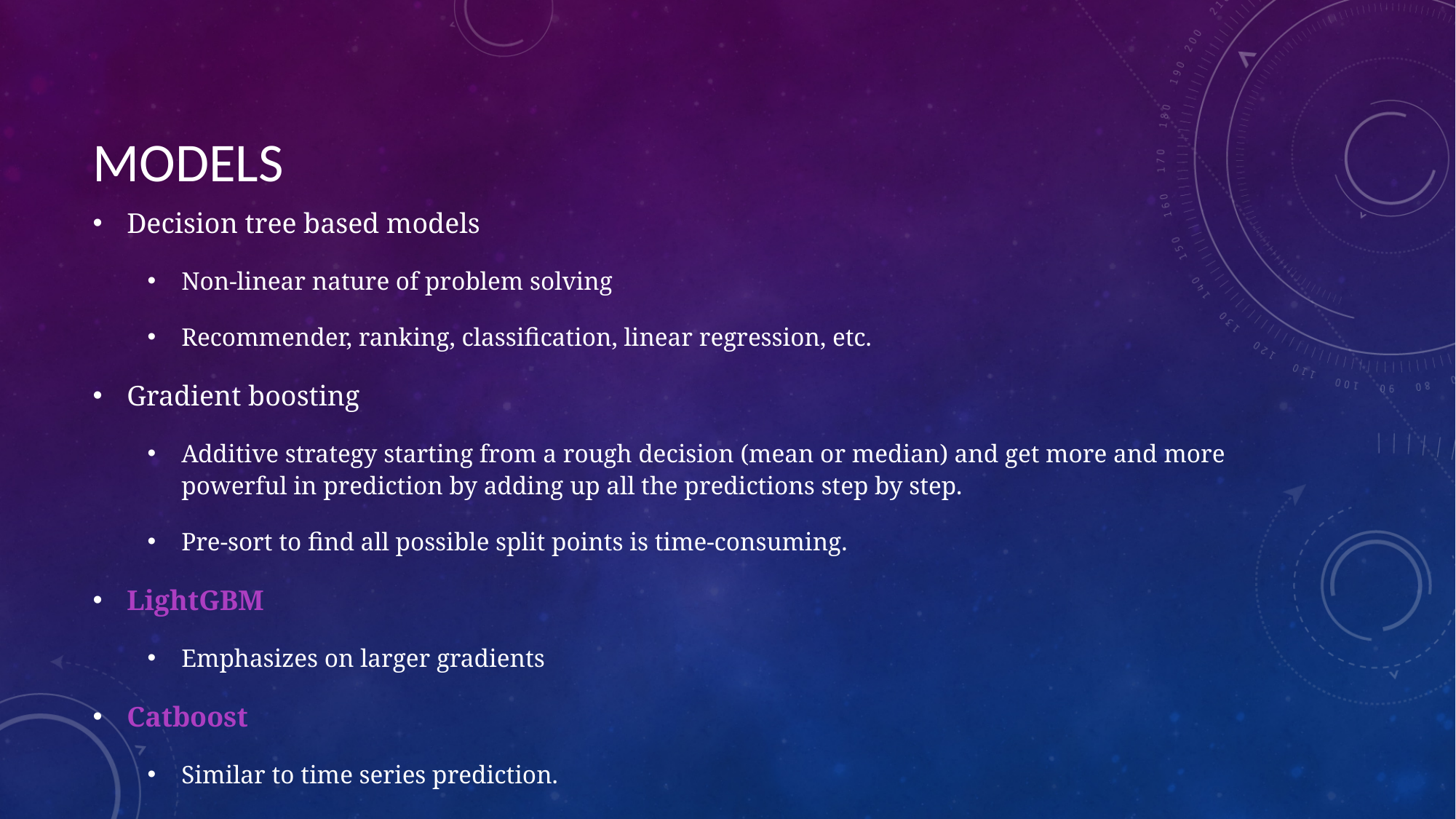

# Models
Decision tree based models
Non-linear nature of problem solving
Recommender, ranking, classification, linear regression, etc.
Gradient boosting
Additive strategy starting from a rough decision (mean or median) and get more and more powerful in prediction by adding up all the predictions step by step.
Pre-sort to find all possible split points is time-consuming.
LightGBM
Emphasizes on larger gradients
Catboost
Similar to time series prediction.